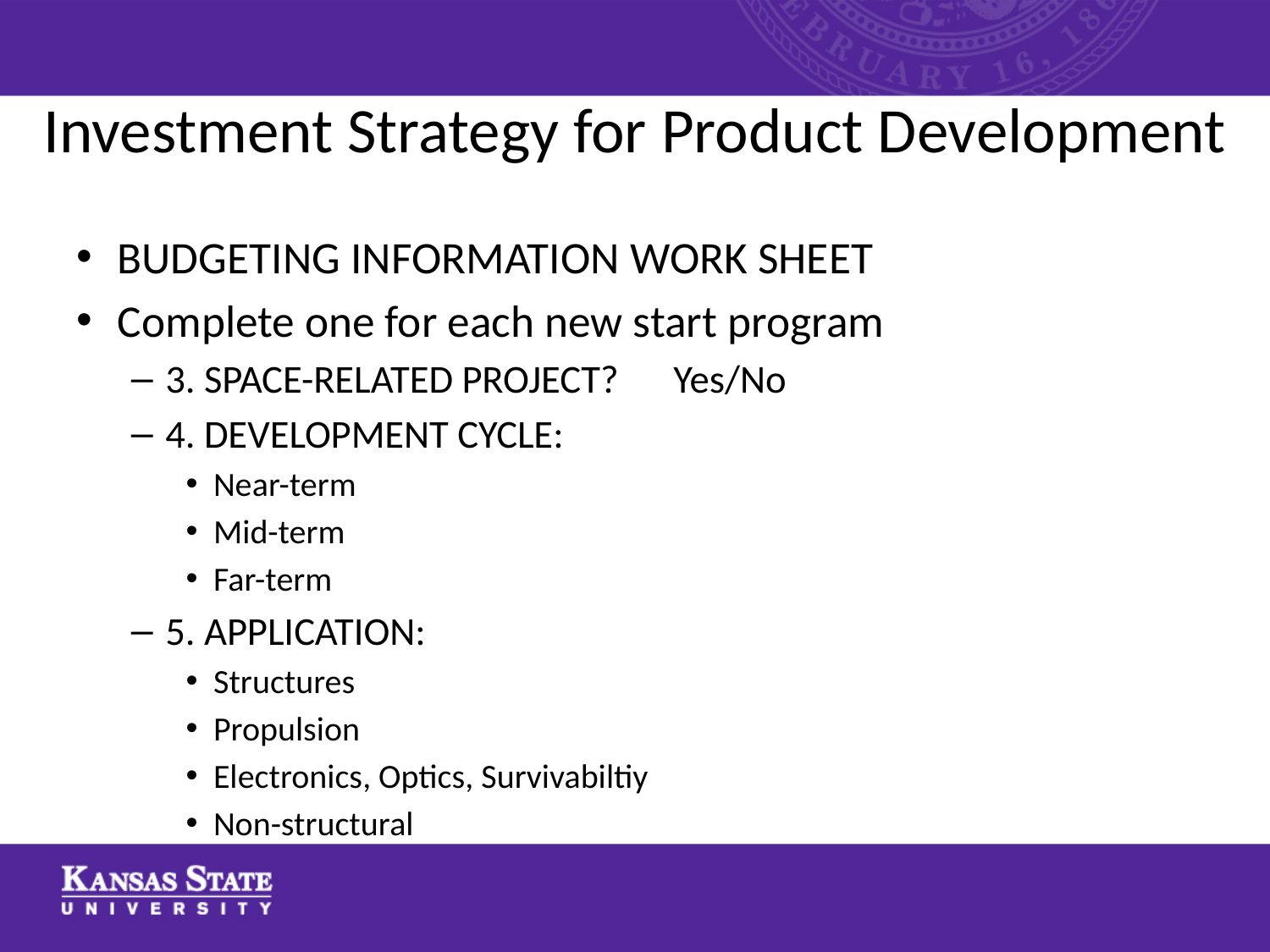

# Investment Strategy for Product Development
BUDGETING INFORMATION WORK SHEET
Complete one for each new start program
3. SPACE-RELATED PROJECT?	Yes/No
4. DEVELOPMENT CYCLE:
Near-term
Mid-term
Far-term
5. APPLICATION:
Structures
Propulsion
Electronics, Optics, Survivabiltiy
Non-structural